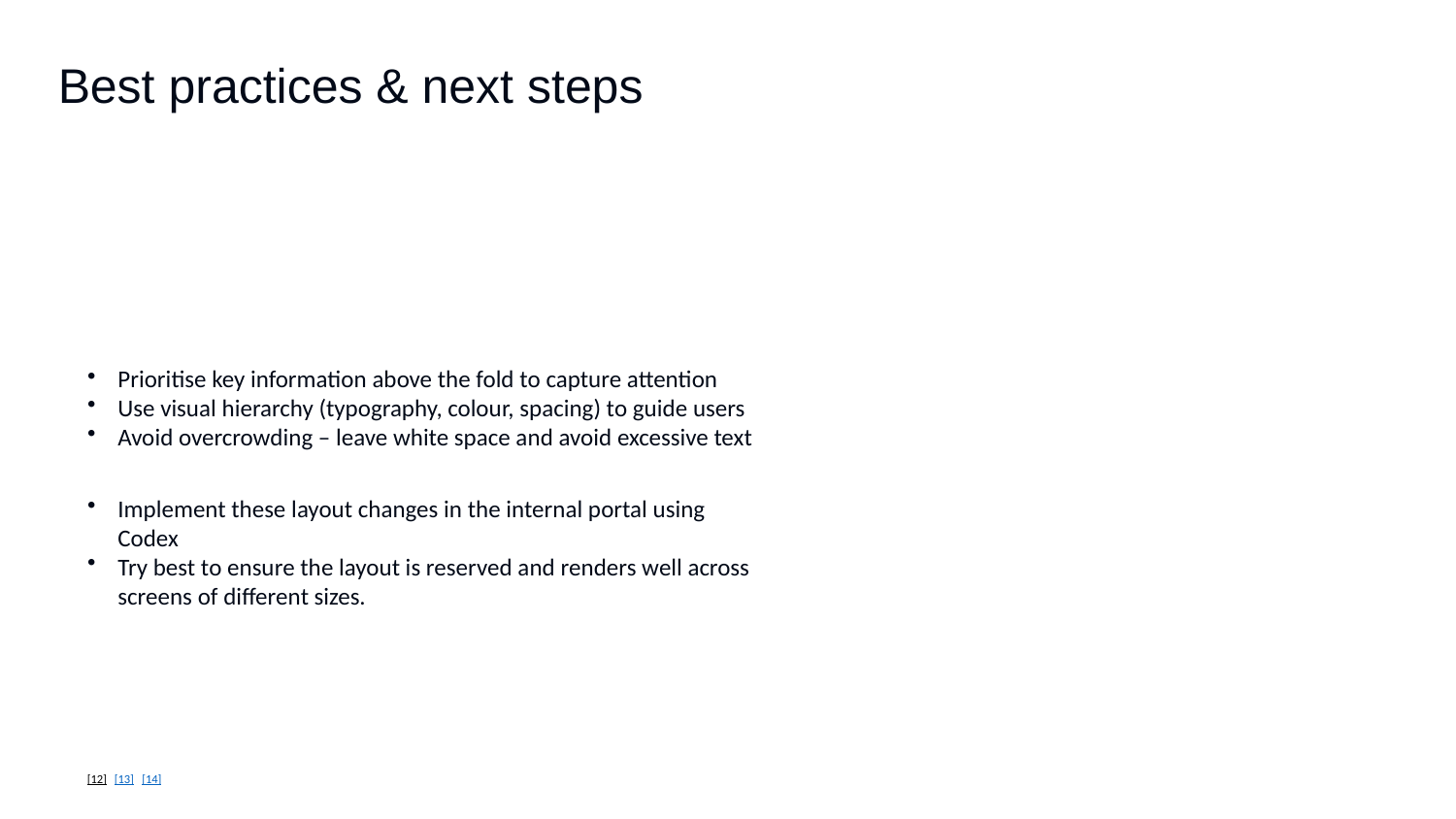

Best practices & next steps
Prioritise key information above the fold to capture attention
Use visual hierarchy (typography, colour, spacing) to guide users
Avoid overcrowding – leave white space and avoid excessive text
Implement these layout changes in the internal portal using Codex
Try best to ensure the layout is reserved and renders well across screens of different sizes.
[12]   [13]   [14]